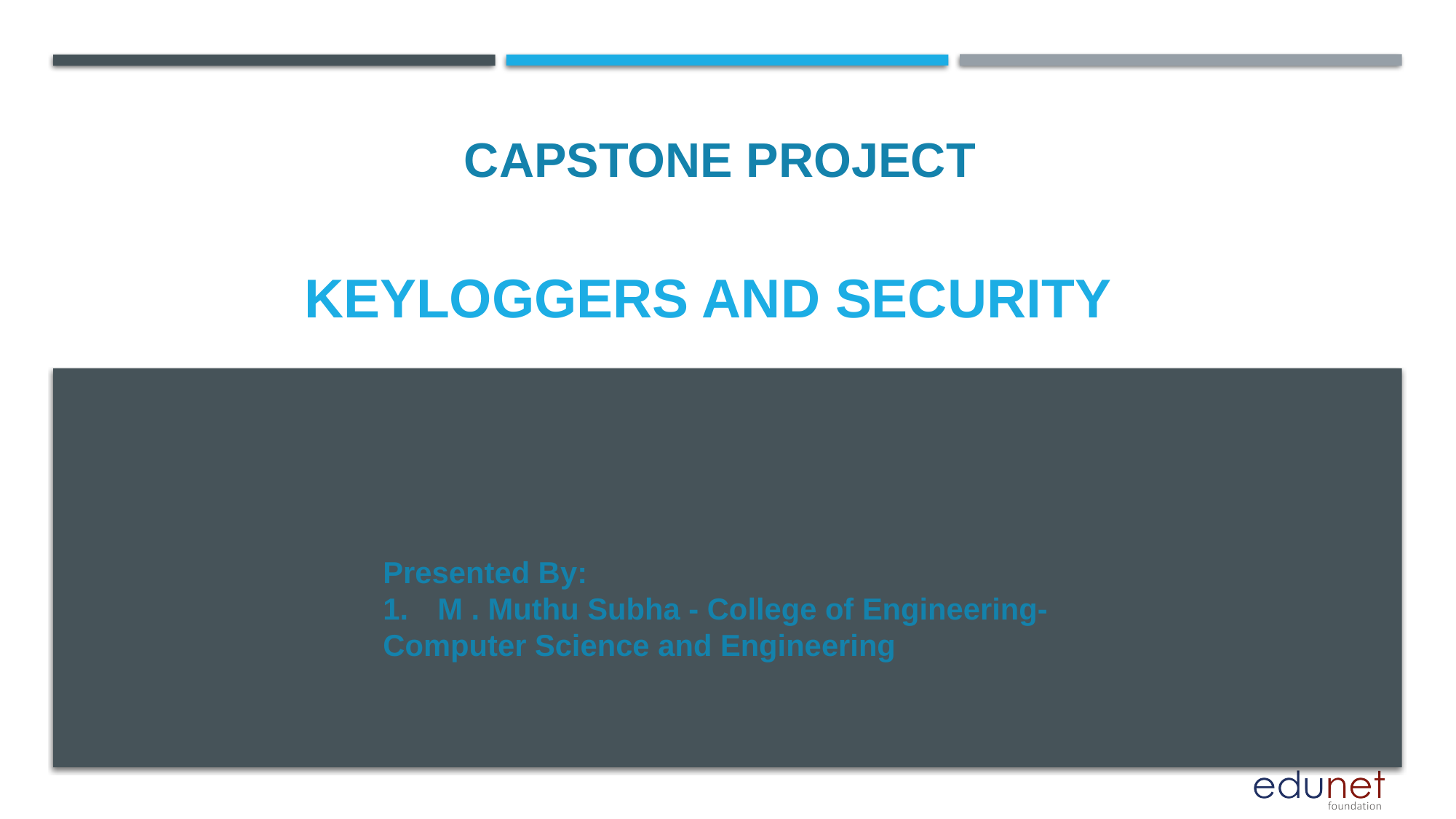

CAPSTONE PROJECT
# KEYLOGGERS AND SECURITY
Presented By:
M . Muthu Subha - College of Engineering-
Computer Science and Engineering